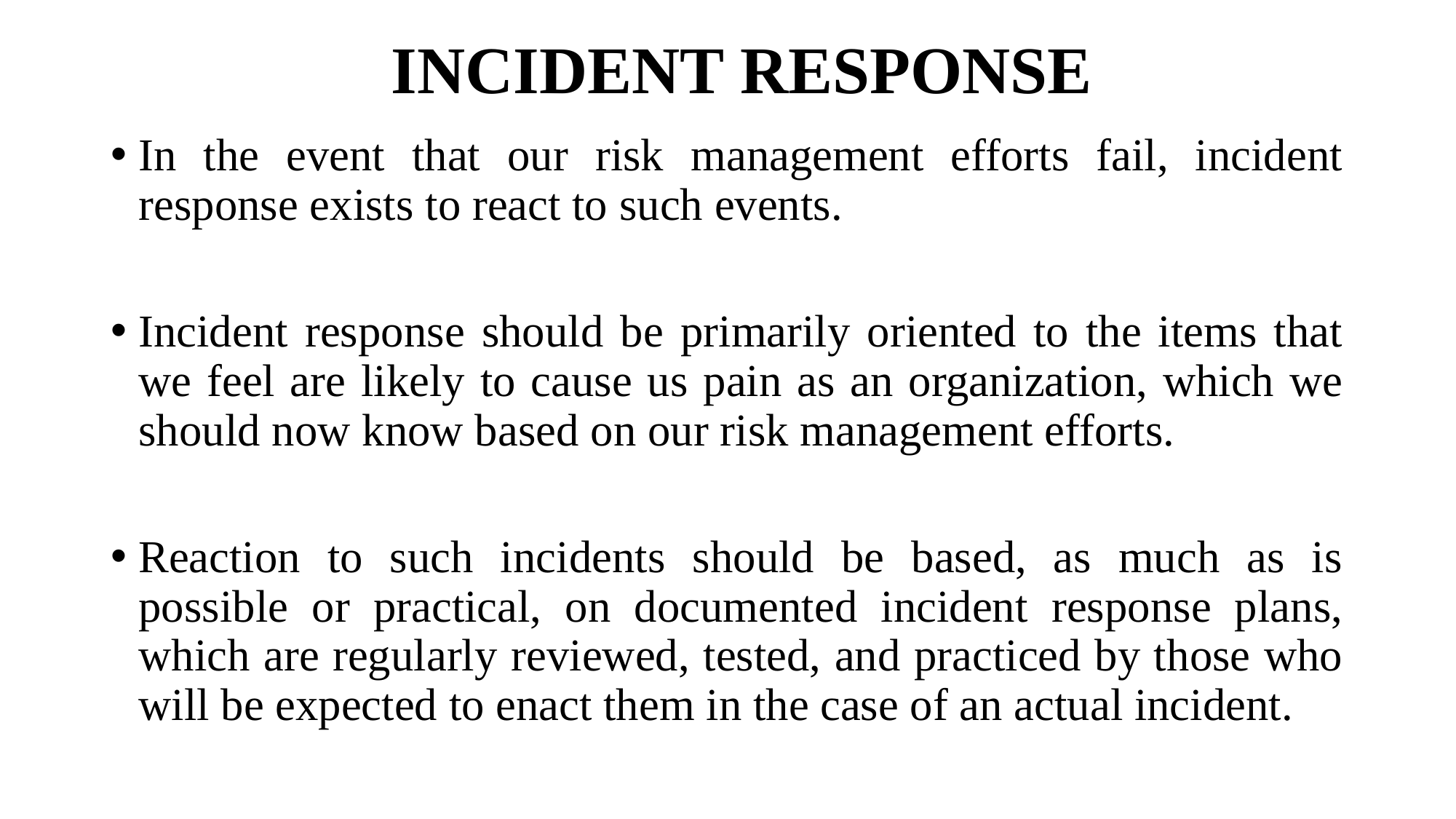

# INCIDENT RESPONSE
In the event that our risk management efforts fail, incident response exists to react to such events.

Incident response should be primarily oriented to the items that we feel are likely to cause us pain as an organization, which we should now know based on our risk management efforts.

Reaction to such incidents should be based, as much as is possible or practical, on documented incident response plans, which are regularly reviewed, tested, and practiced by those who will be expected to enact them in the case of an actual incident.